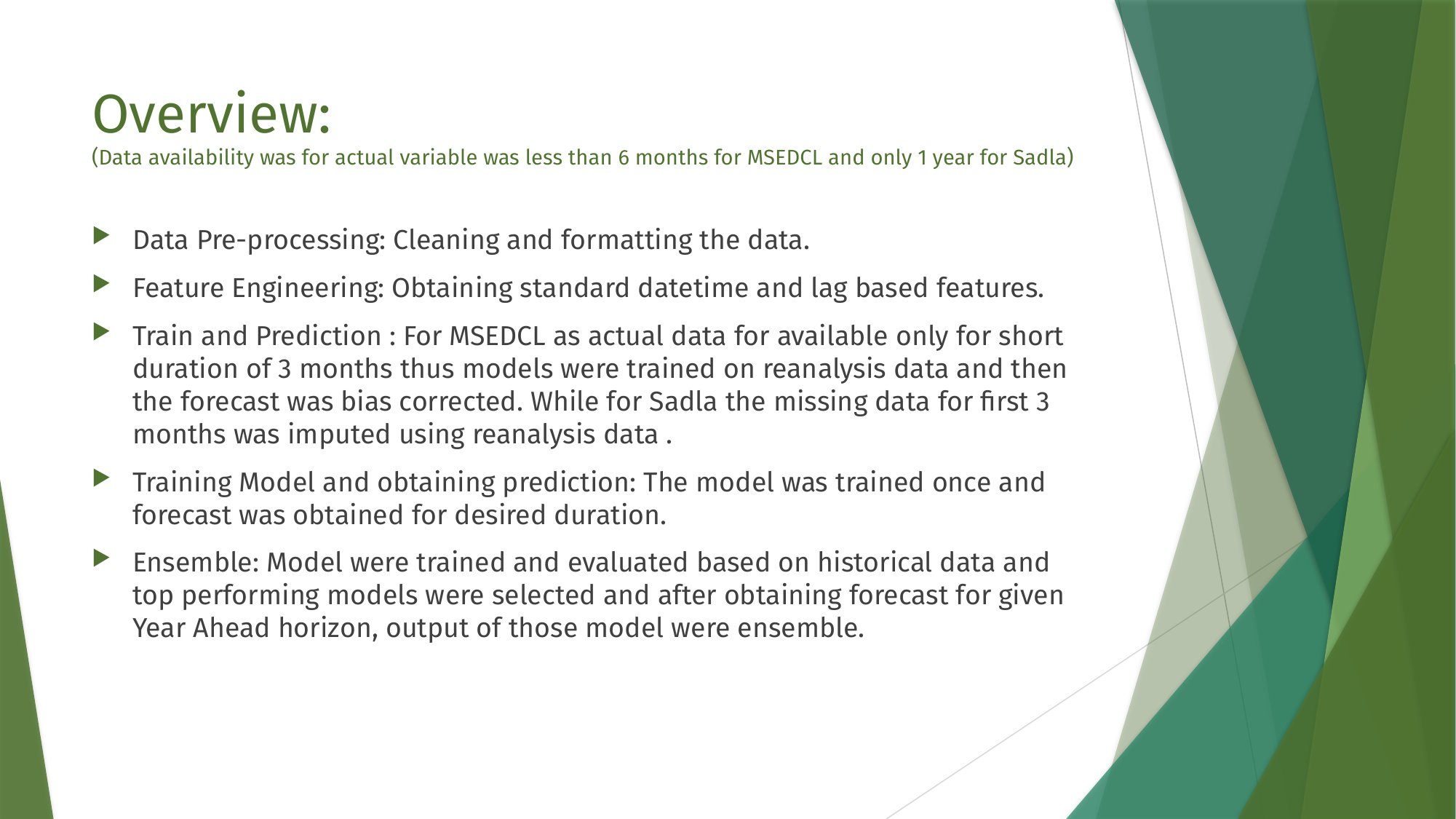

# Overview: (Data availability was for actual variable was less than 6 months for MSEDCL and only 1 year for Sadla)
Data Pre-processing: Cleaning and formatting the data.
Feature Engineering: Obtaining standard datetime and lag based features.
Train and Prediction : For MSEDCL as actual data for available only for short duration of 3 months thus models were trained on reanalysis data and then the forecast was bias corrected. While for Sadla the missing data for first 3 months was imputed using reanalysis data .
Training Model and obtaining prediction: The model was trained once and forecast was obtained for desired duration.
Ensemble: Model were trained and evaluated based on historical data and top performing models were selected and after obtaining forecast for given Year Ahead horizon, output of those model were ensemble.